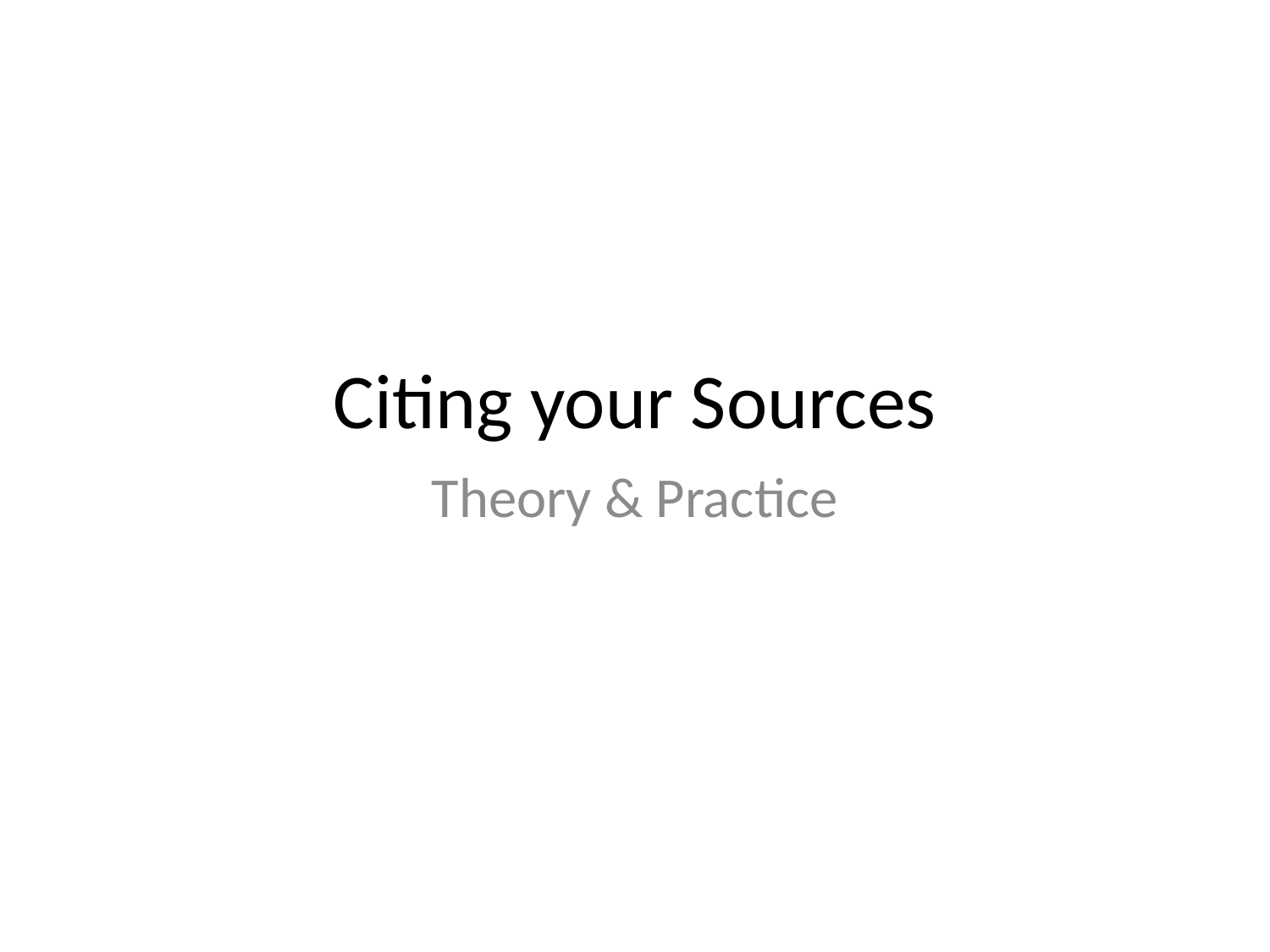

# Citing your Sources
Theory & Practice